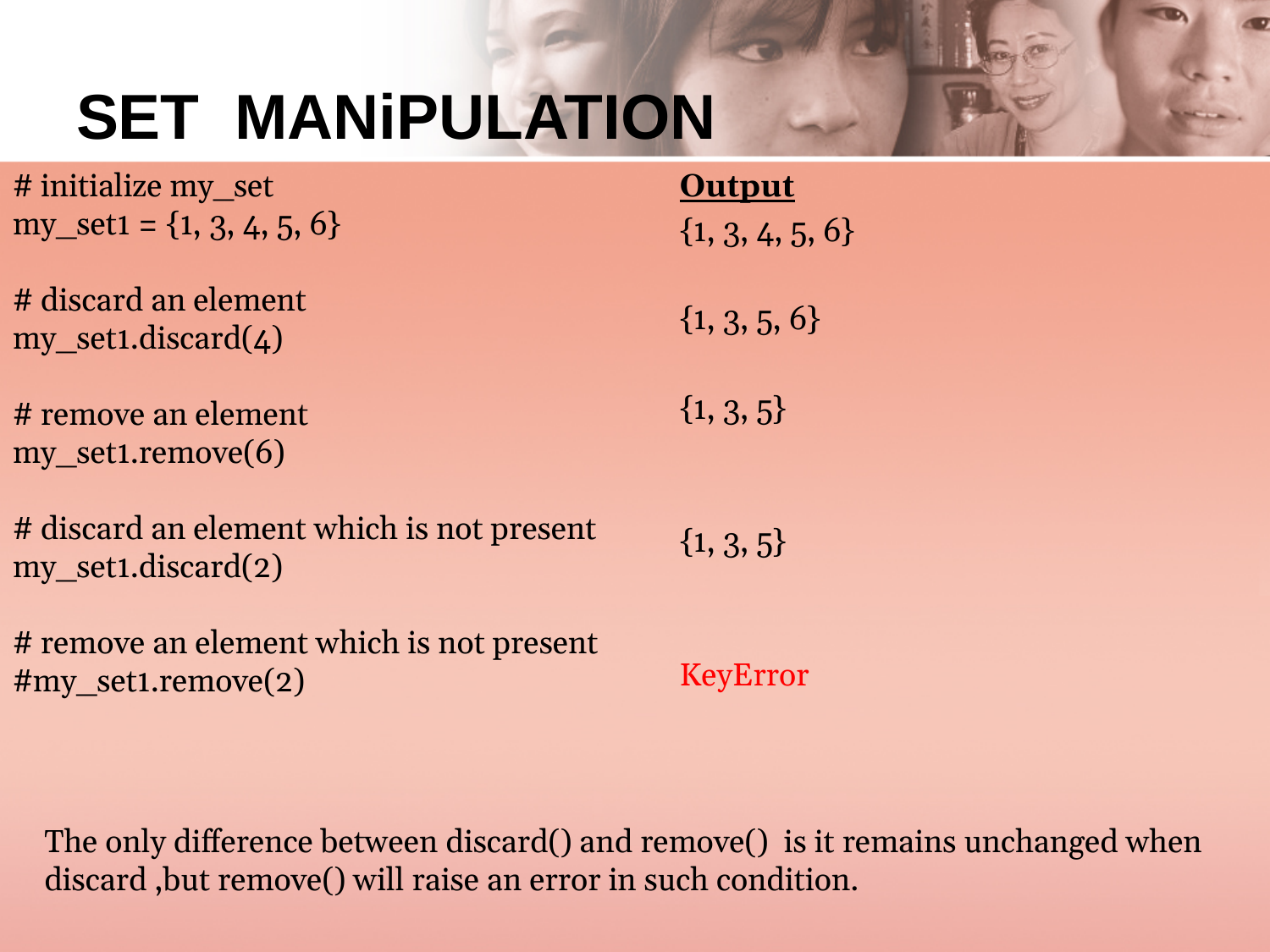

# SET  MANiPULATION
# initialize my_set my_set1 = {1, 3, 4, 5, 6} # discard an element my_set1.discard(4) # remove an element my_set1.remove(6) # discard an element which is not present my_set1.discard(2) # remove an element which is not present #my_set1.remove(2)

Output
{1, 3, 4, 5, 6}

{1, 3, 5, 6}

{1, 3, 5}

{1, 3, 5}

KeyError
The only difference between discard() and remove()  is it remains unchanged when discard ,but remove() will raise an error in such condition.